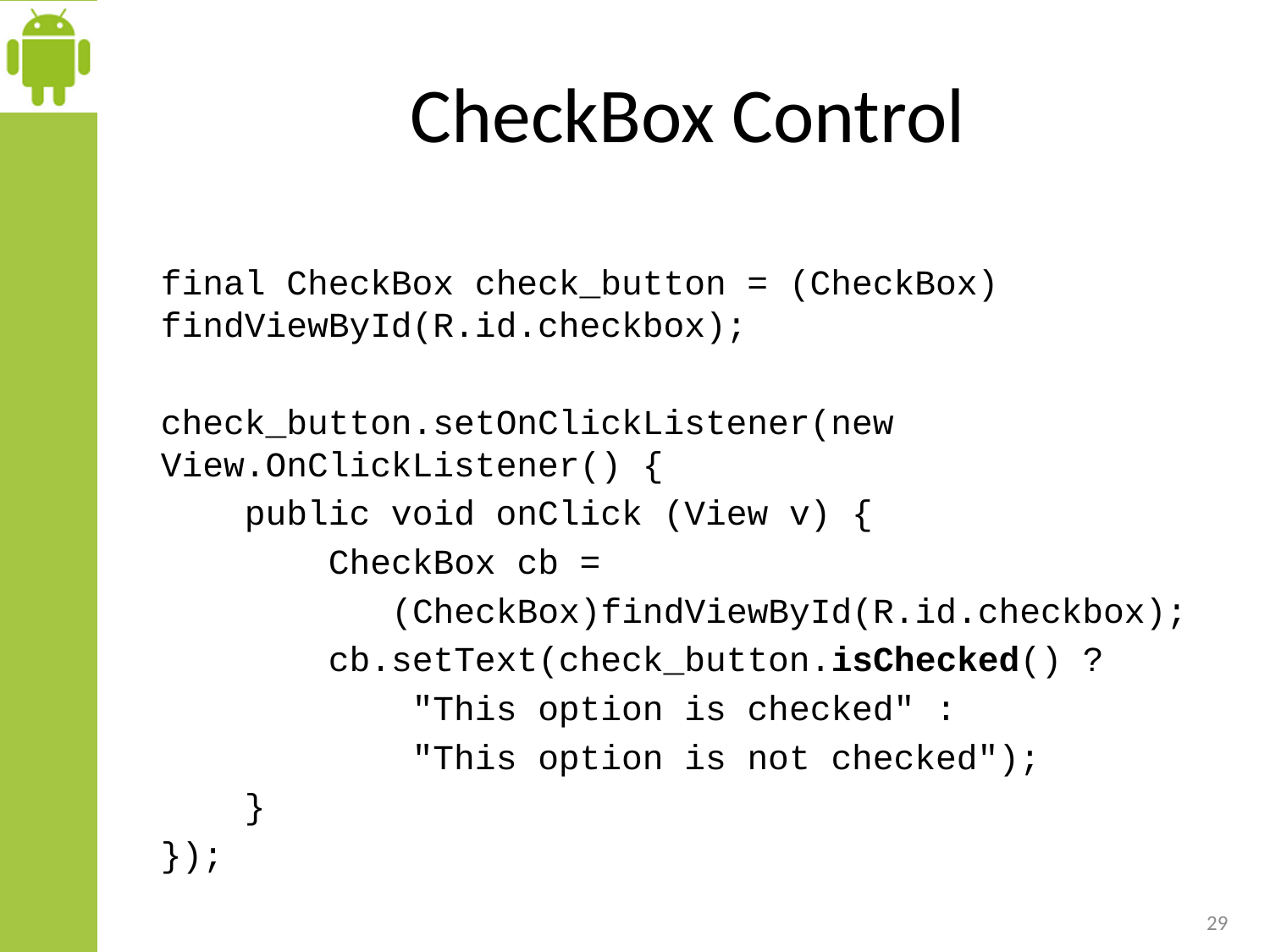

# CheckBox Control
final CheckBox check_button = (CheckBox) findViewById(R.id.checkbox);

check_button.setOnClickListener(new View.OnClickListener() {
    public void onClick (View v) {
        CheckBox cb =
           (CheckBox)findViewById(R.id.checkbox);
        cb.setText(check_button.isChecked() ?
            "This option is checked" :
            "This option is not checked");
    }
});

29